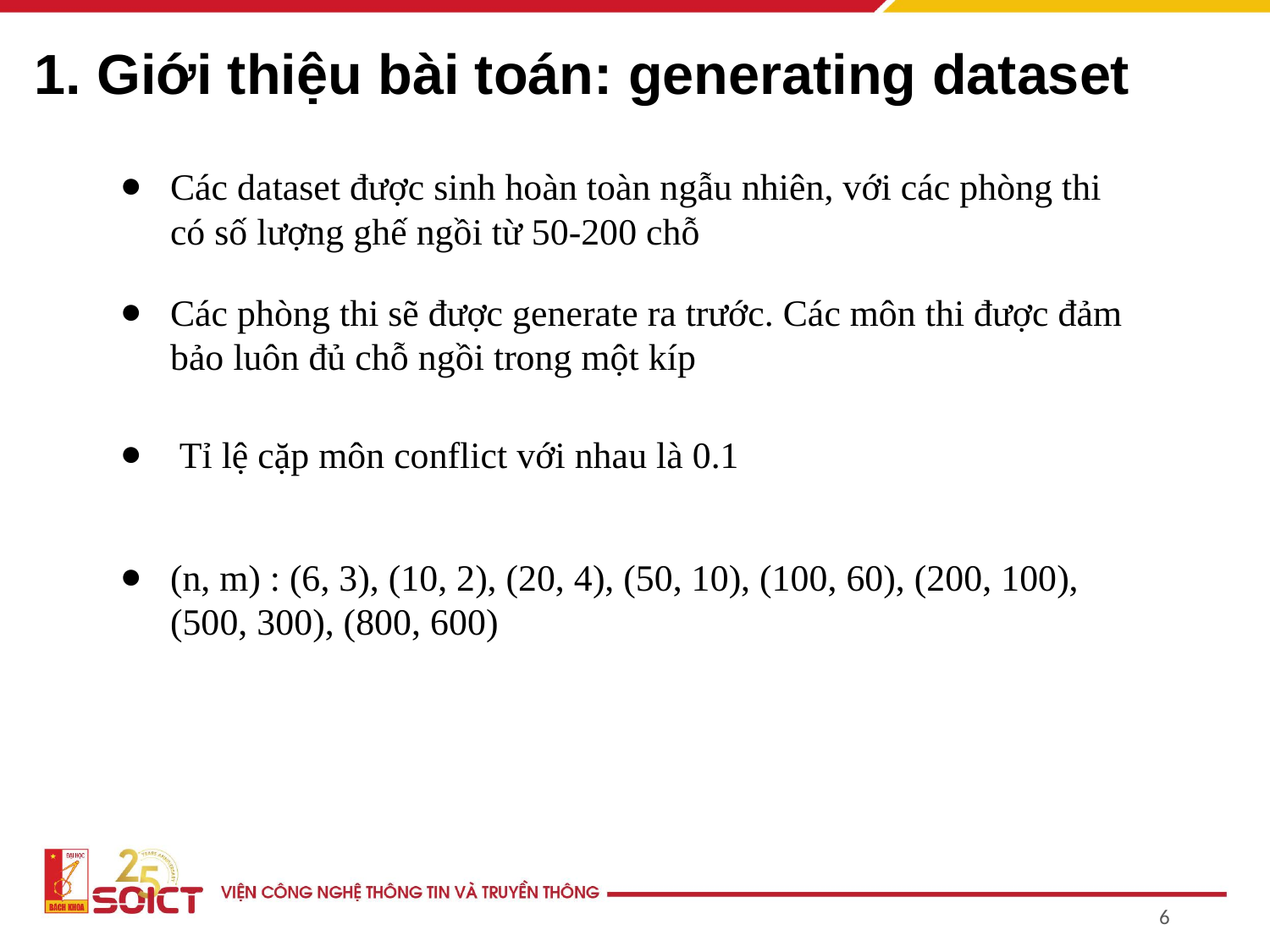

# 1. Giới thiệu bài toán: generating dataset
Các dataset được sinh hoàn toàn ngẫu nhiên, với các phòng thi có số lượng ghế ngồi từ 50-200 chỗ
Các phòng thi sẽ được generate ra trước. Các môn thi được đảm bảo luôn đủ chỗ ngồi trong một kíp
 Tỉ lệ cặp môn conflict với nhau là 0.1
(n, m) : (6, 3), (10, 2), (20, 4), (50, 10), (100, 60), (200, 100), (500, 300), (800, 600)
6